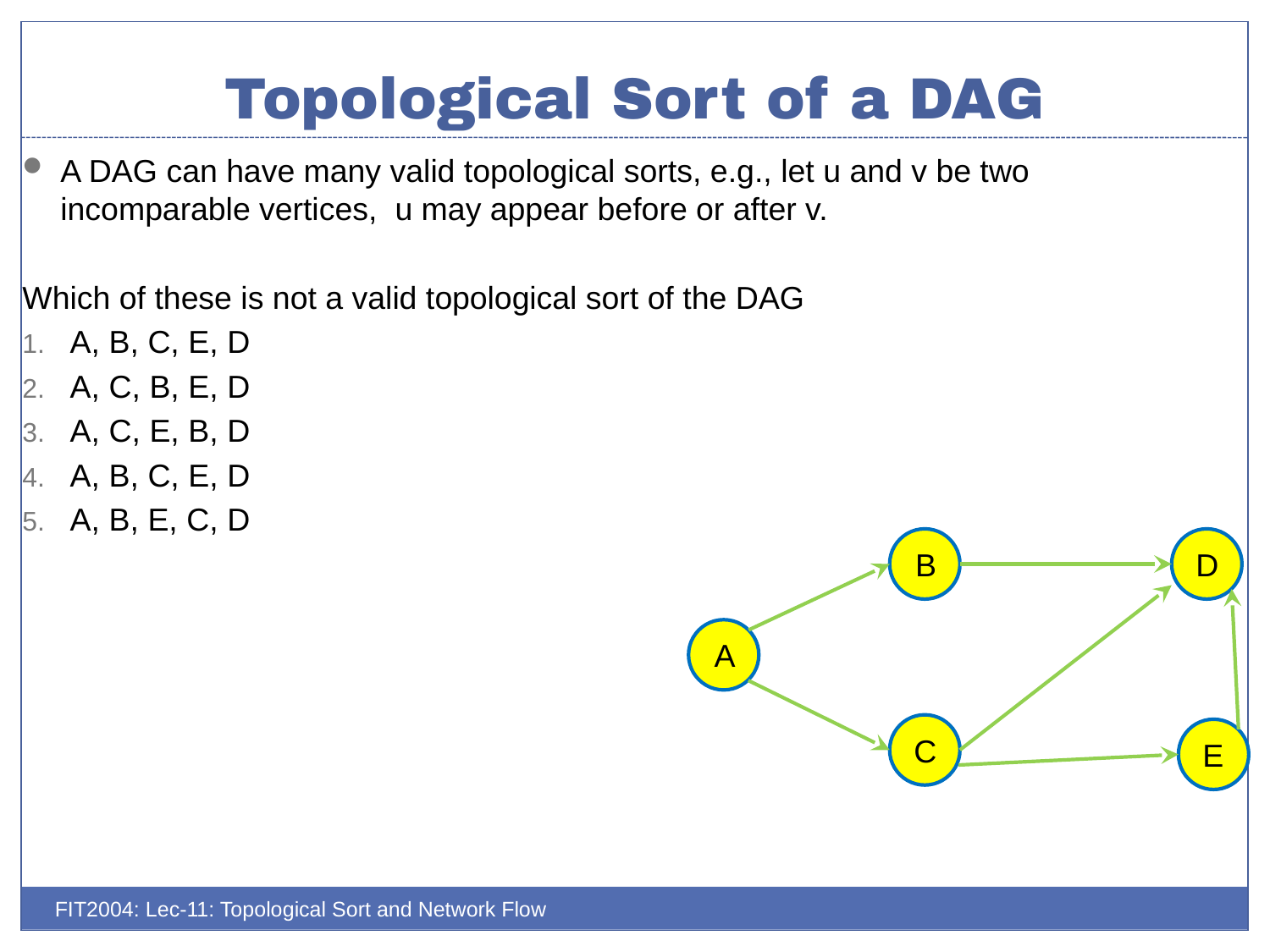

# Topological Sort of a DAG
A DAG can have many valid topological sorts, e.g., let u and v be two incomparable vertices,  u may appear before or after v.

Which of these is not a valid topological sort of the DAG
A, B, C, E, D
A, C, B, E, D
A, C, E, B, D
A, B, C, E, D
A, B, E, C, D

B
D

A

C
E
FIT2004: Lec-11: Topological Sort and Network Flow